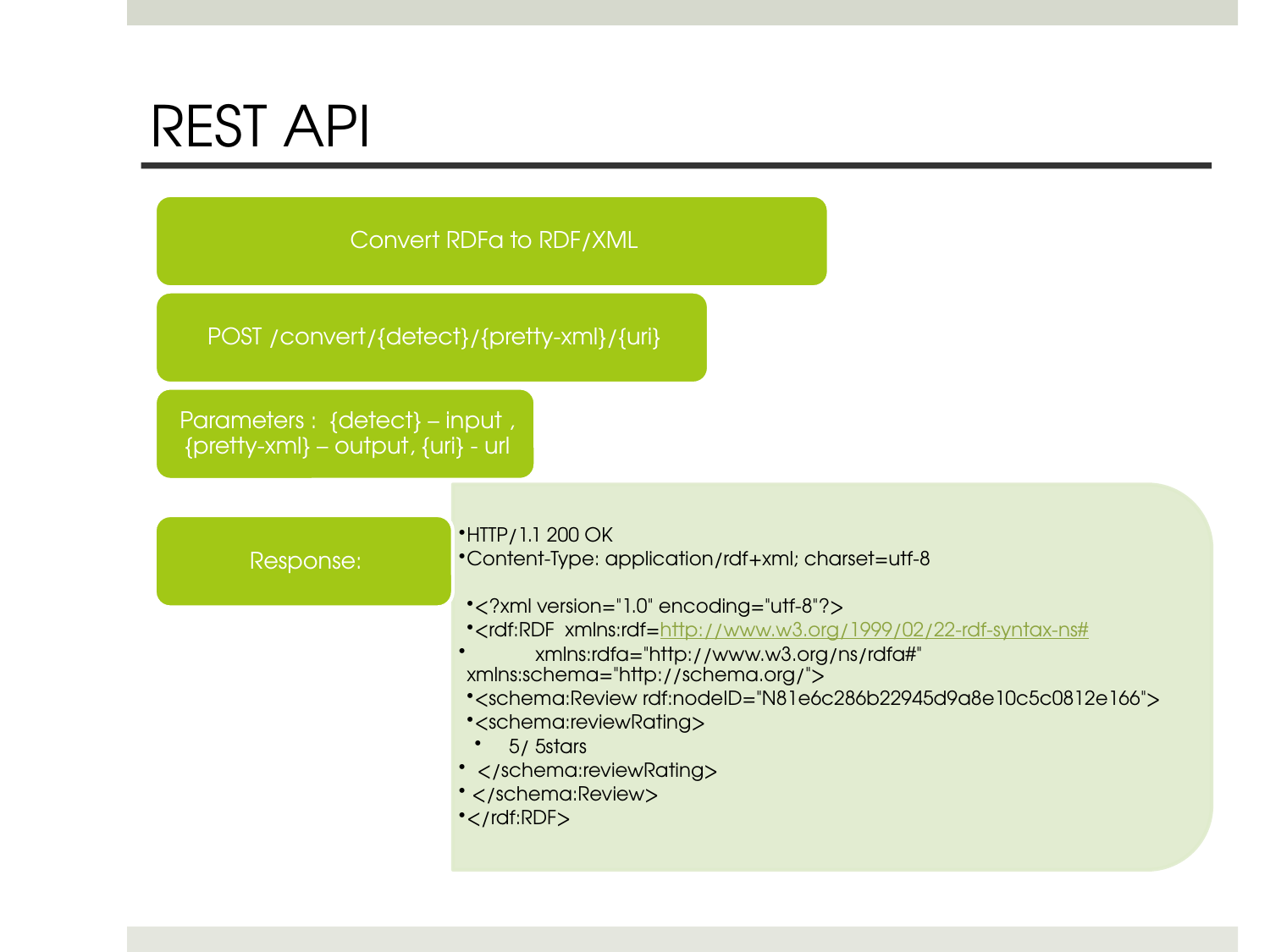

REST API
#
Convert RDFa to RDF/XML
POST /convert/{detect}/{pretty-xml}/{uri}
Parameters :  {detect} – input , {pretty-xml} – output, {uri} - url
HTTP/1.1 200 OK
Content-Type: application/rdf+xml; charset=utf-8

<?xml version="1.0" encoding="utf-8"?>
<rdf:RDF  xmlns:rdf=http://www.w3.org/1999/02/22-rdf-syntax-ns#
             xmlns:rdfa="http://www.w3.org/ns/rdfa#"                                             xmlns:schema="http://schema.org/">
<schema:Review rdf:nodeID="N81e6c286b22945d9a8e10c5c0812e166">
<schema:reviewRating>
     5/ 5stars
  </schema:reviewRating>
 </schema:Review>
</rdf:RDF>
Response: